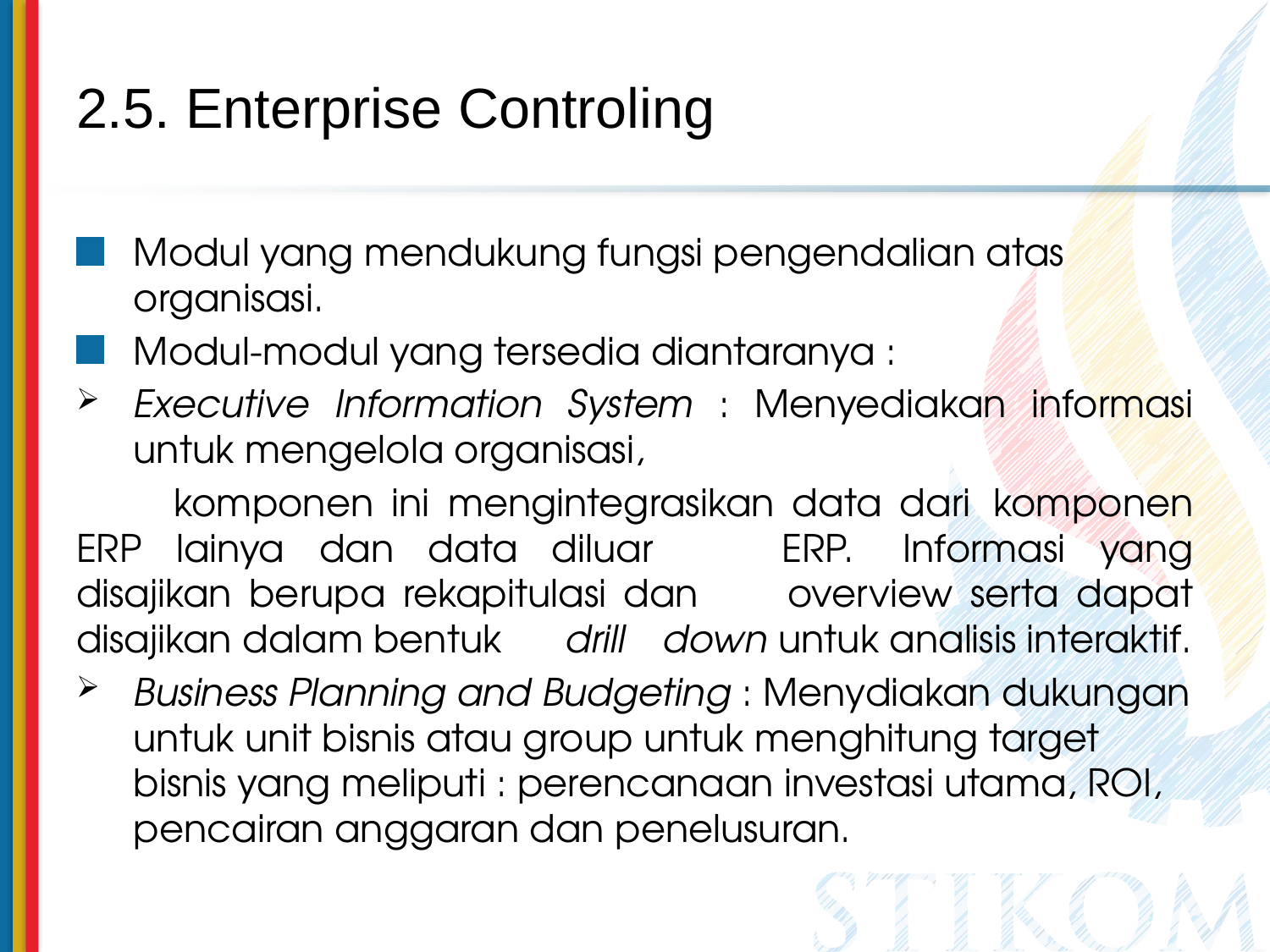

# 2.5. Enterprise Controling
Modul yang mendukung fungsi pengendalian atas organisasi.
Modul-modul yang tersedia diantaranya :
Executive Information System : Menyediakan informasi untuk mengelola organisasi,
	komponen ini mengintegrasikan data dari 	komponen ERP lainya dan data diluar 	ERP. 	Informasi yang disajikan berupa rekapitulasi dan 	overview serta dapat disajikan dalam bentuk 	drill  	down untuk analisis interaktif.
Business Planning and Budgeting : Menydiakan dukungan untuk unit bisnis atau group untuk menghitung target bisnis yang meliputi : perencanaan investasi utama, ROI, pencairan anggaran dan penelusuran.